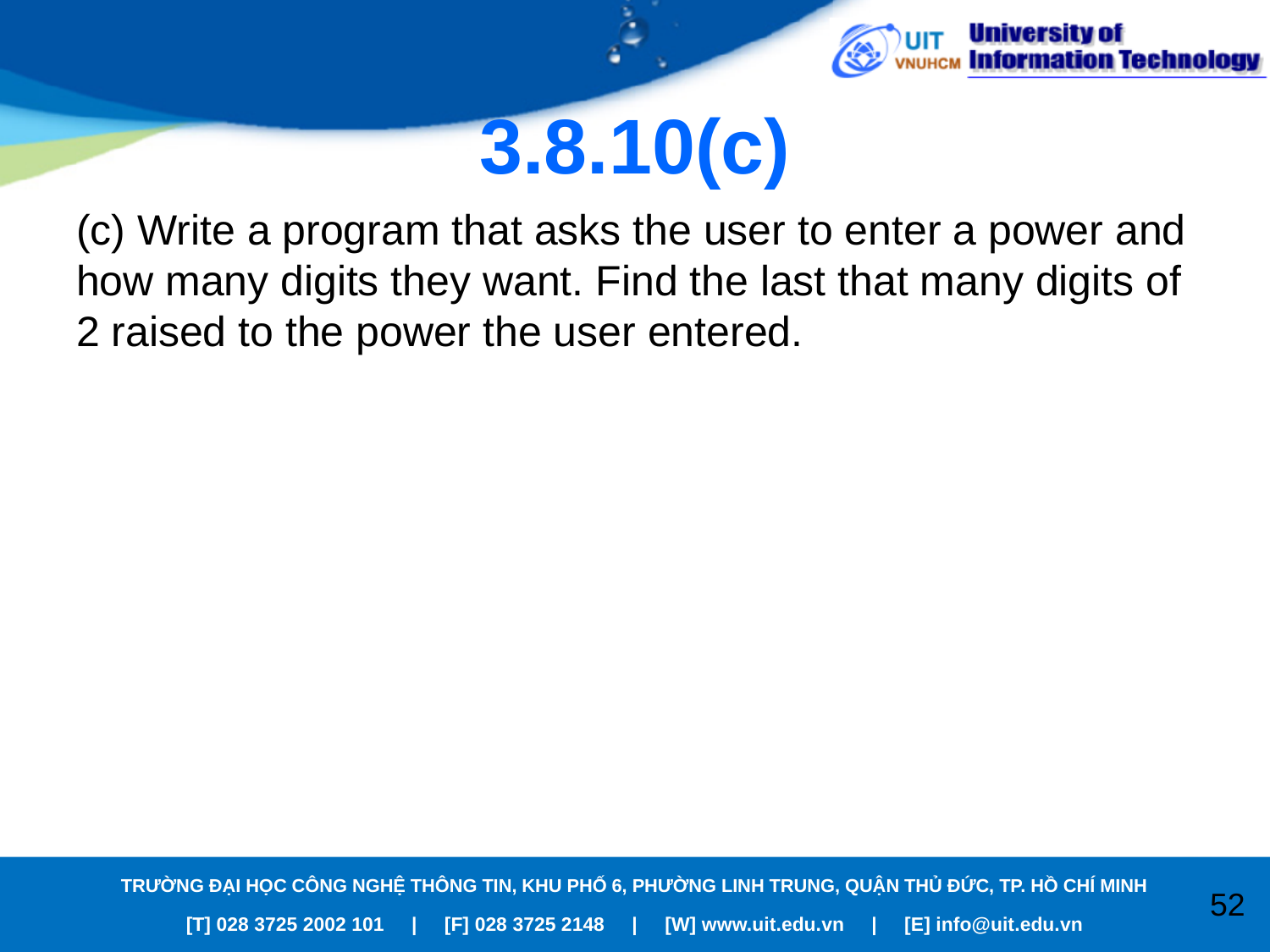

# 3.8.10(c)
(c) Write a program that asks the user to enter a power and how many digits they want. Find the last that many digits of 2 raised to the power the user entered.